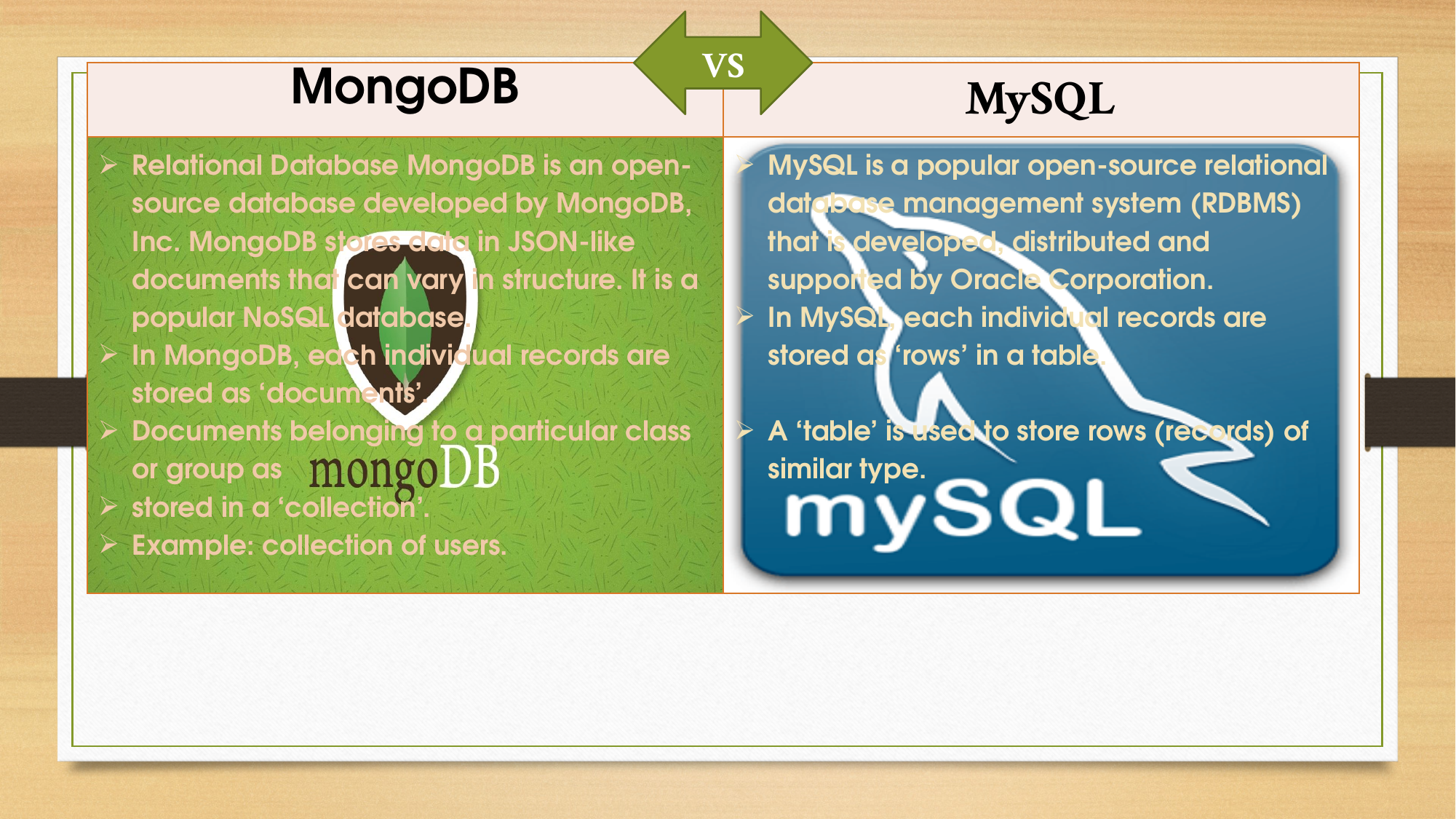

VS
| MongoDB | MySQL |
| --- | --- |
| Relational Database MongoDB is an open-source database developed by MongoDB, Inc. MongoDB stores data in JSON-like documents that can vary in structure. It is a popular NoSQL database. In MongoDB, each individual records are stored as ‘documents’. Documents belonging to a particular class or group as stored in a ‘collection’. Example: collection of users. | MySQL is a popular open-source relational database management system (RDBMS) that is developed, distributed and supported by Oracle Corporation. In MySQL, each individual records are stored as ‘rows’ in a table. A ‘table’ is used to store rows (records) of similar type. |